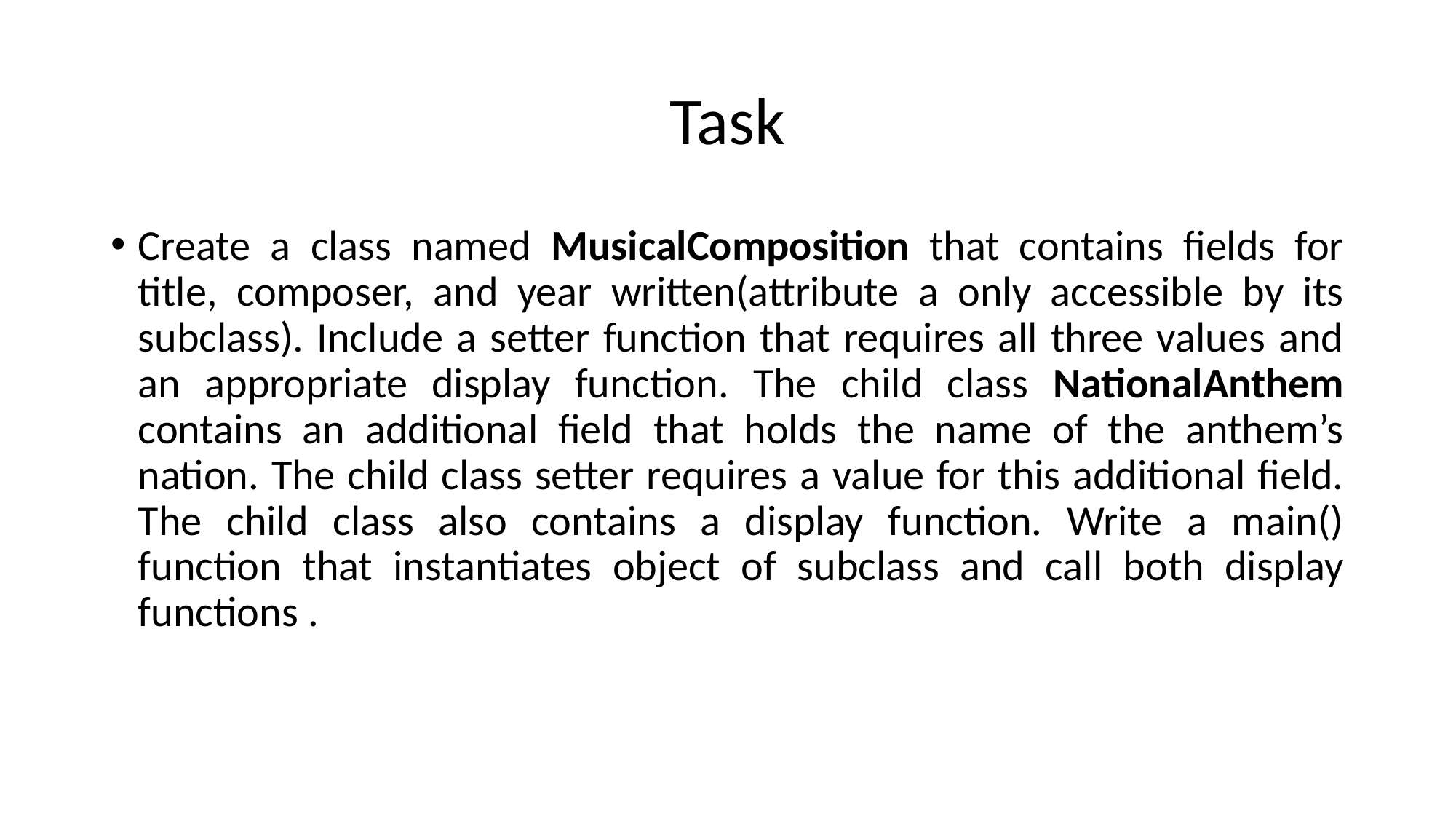

# Task
Create a class named MusicalComposition that contains fields for title, composer, and year written(attribute a only accessible by its subclass). Include a setter function that requires all three values and an appropriate display function. The child class NationalAnthem contains an additional field that holds the name of the anthem’s nation. The child class setter requires a value for this additional field. The child class also contains a display function. Write a main() function that instantiates object of subclass and call both display functions .